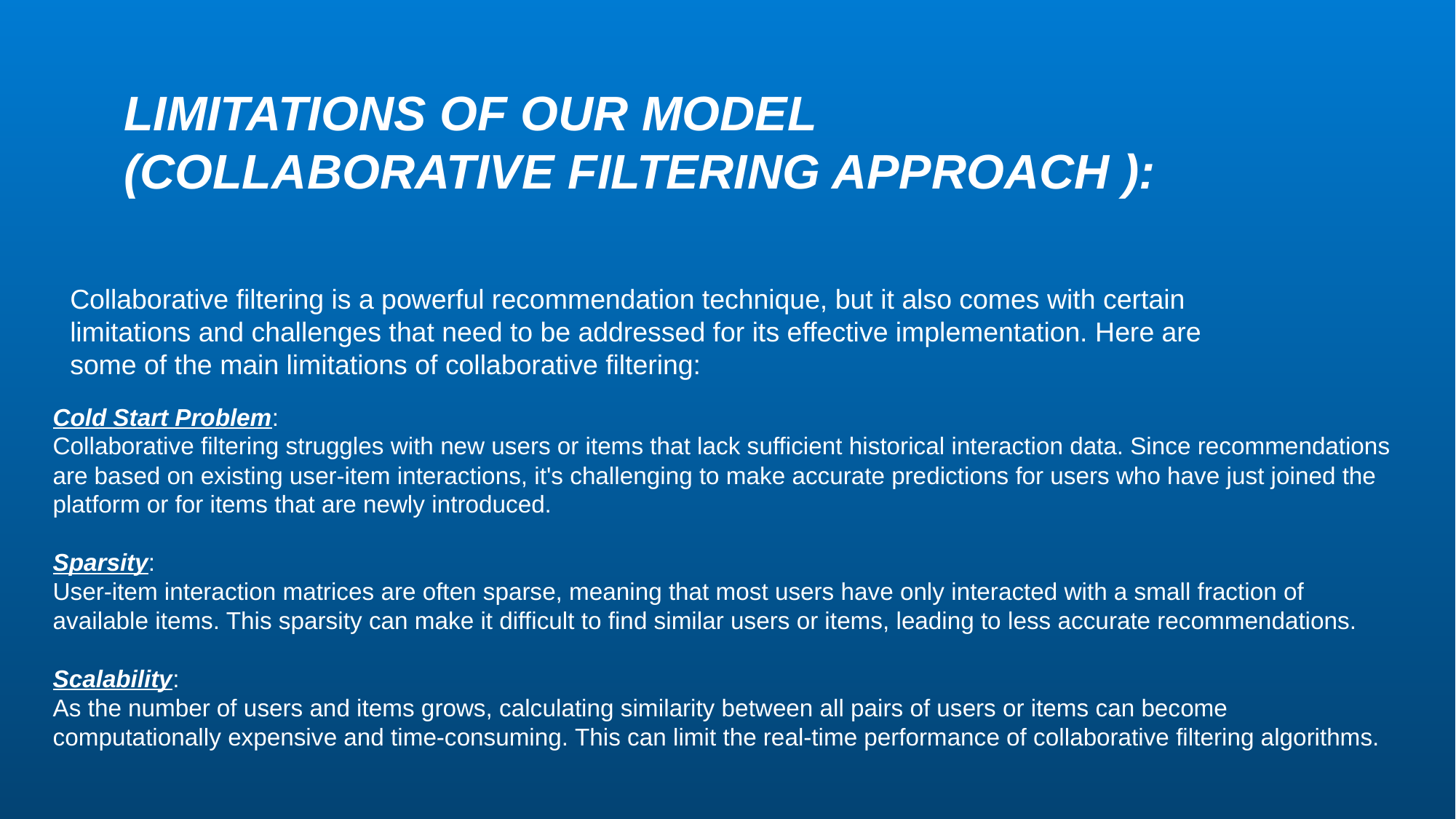

LIMITATIONS OF OUR MODEL (COLLABORATIVE FILTERING APPROACH ):
Collaborative filtering is a powerful recommendation technique, but it also comes with certain limitations and challenges that need to be addressed for its effective implementation. Here are some of the main limitations of collaborative filtering:
Cold Start Problem:
Collaborative filtering struggles with new users or items that lack sufficient historical interaction data. Since recommendations are based on existing user-item interactions, it's challenging to make accurate predictions for users who have just joined the platform or for items that are newly introduced.

Sparsity:
User-item interaction matrices are often sparse, meaning that most users have only interacted with a small fraction of available items. This sparsity can make it difficult to find similar users or items, leading to less accurate recommendations.

Scalability:
As the number of users and items grows, calculating similarity between all pairs of users or items can become computationally expensive and time-consuming. This can limit the real-time performance of collaborative filtering algorithms.